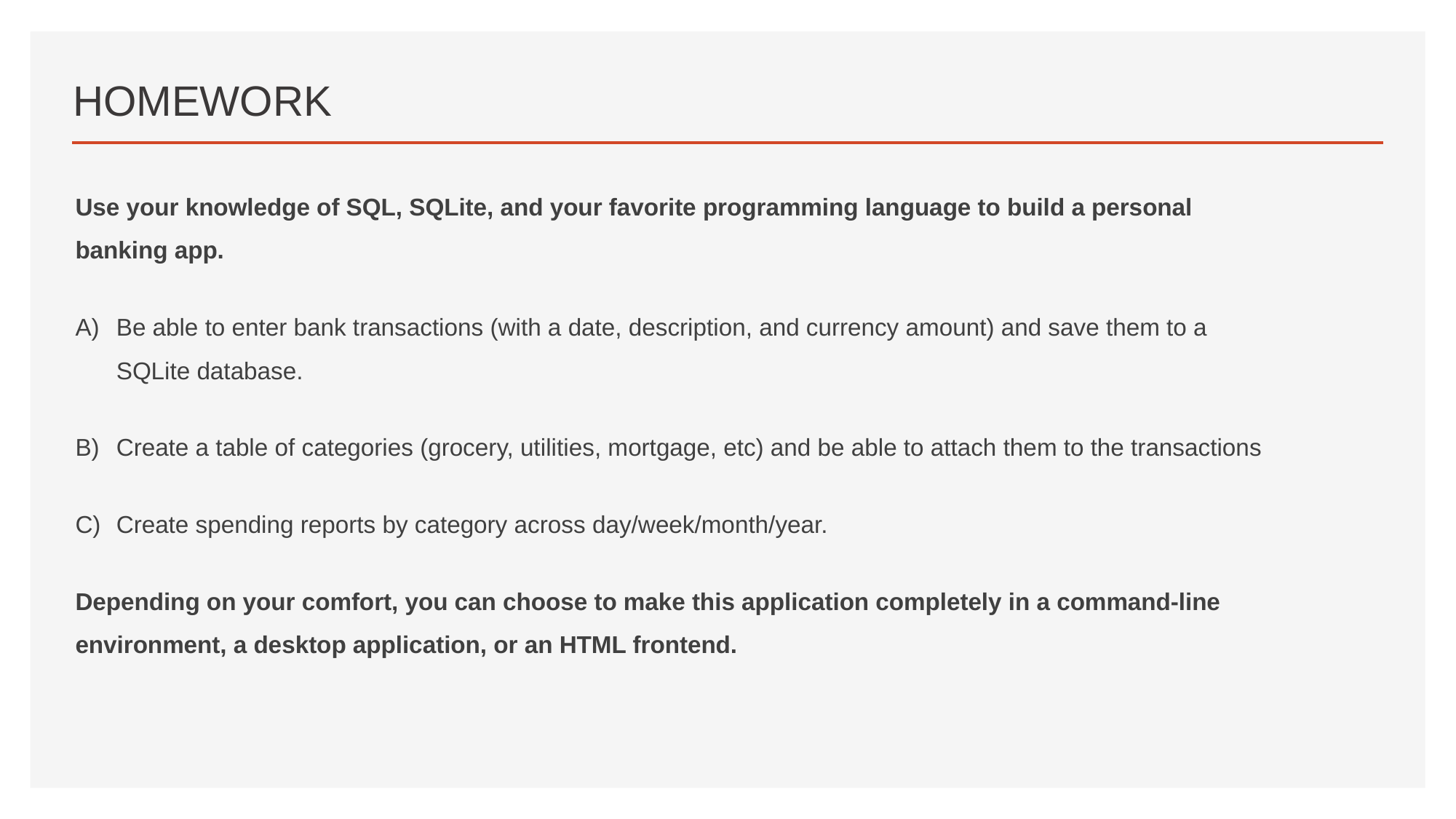

# HOMEWORK
Use your knowledge of SQL, SQLite, and your favorite programming language to build a personal banking app.
Be able to enter bank transactions (with a date, description, and currency amount) and save them to a SQLite database.
Create a table of categories (grocery, utilities, mortgage, etc) and be able to attach them to the transactions
Create spending reports by category across day/week/month/year.
Depending on your comfort, you can choose to make this application completely in a command-line environment, a desktop application, or an HTML frontend.